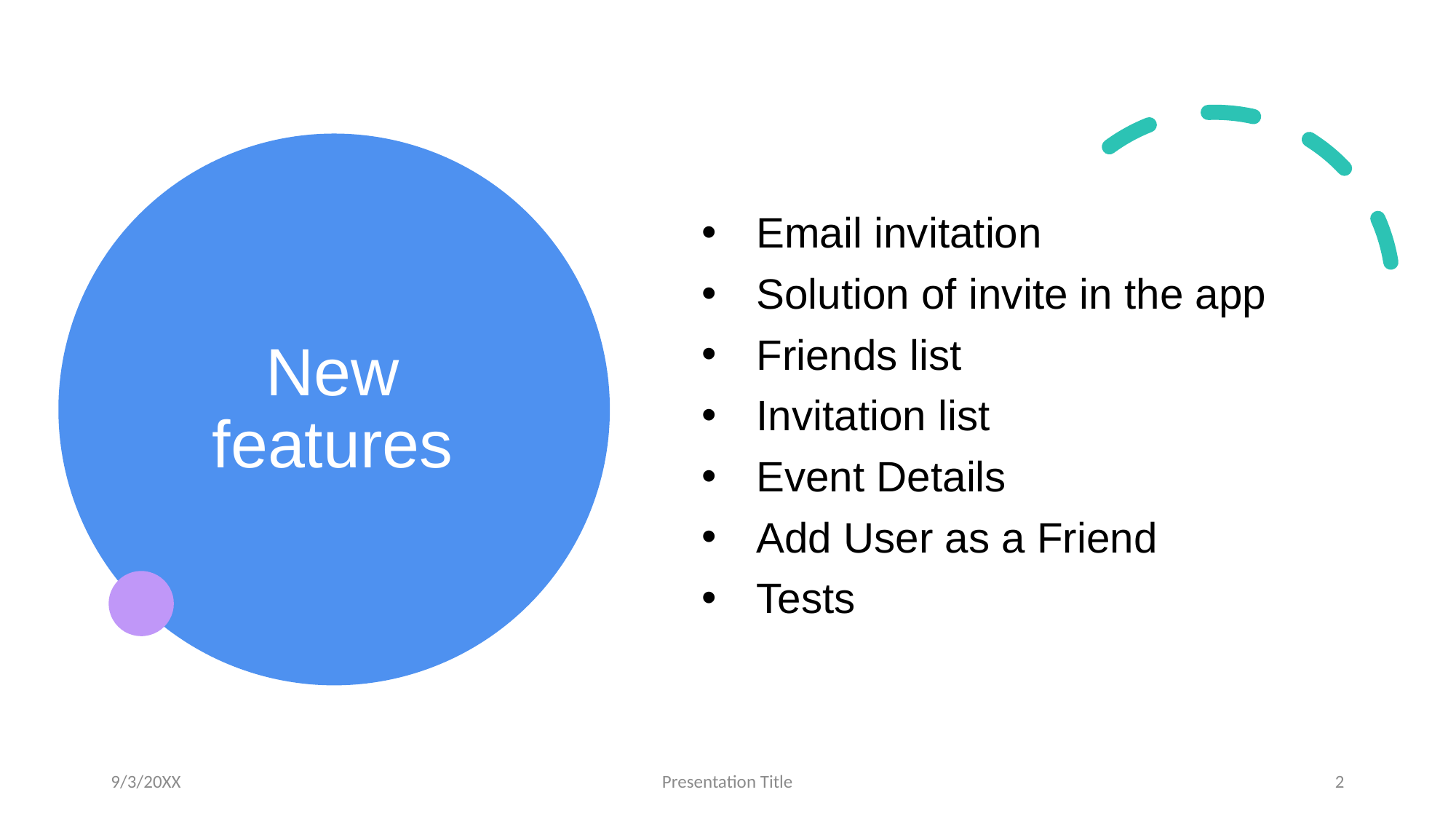

# New features
Email invitation
Solution of invite in the app
Friends list
Invitation list
Event Details
Add User as a Friend
Tests
9/3/20XX
Presentation Title
2